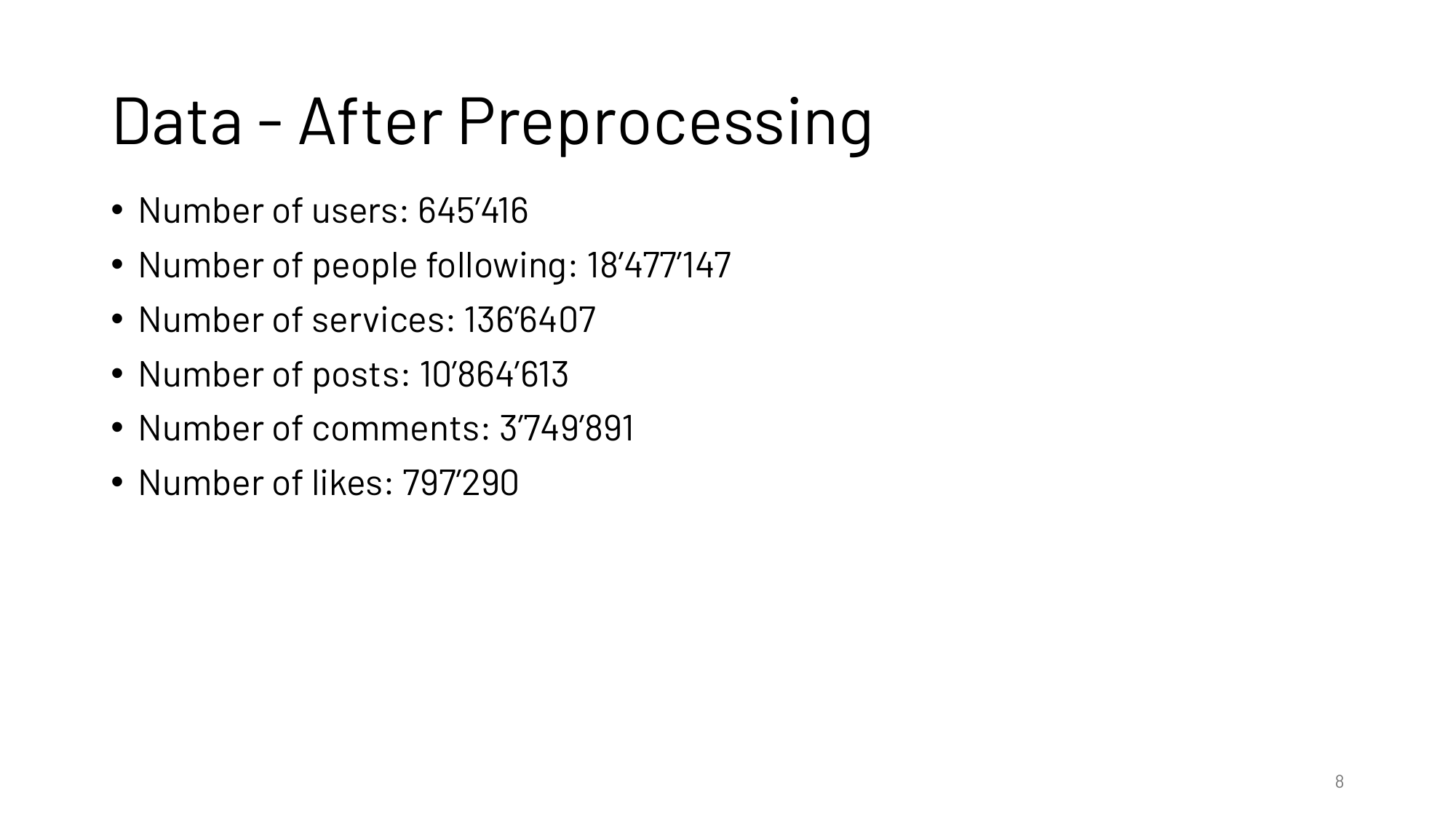

# Data - After Preprocessing
Number of users: 645’416
Number of people following: 18’477’147
Number of services: 136’6407
Number of posts: 10’864’613
Number of comments: 3’749’891
Number of likes: 797’290
8